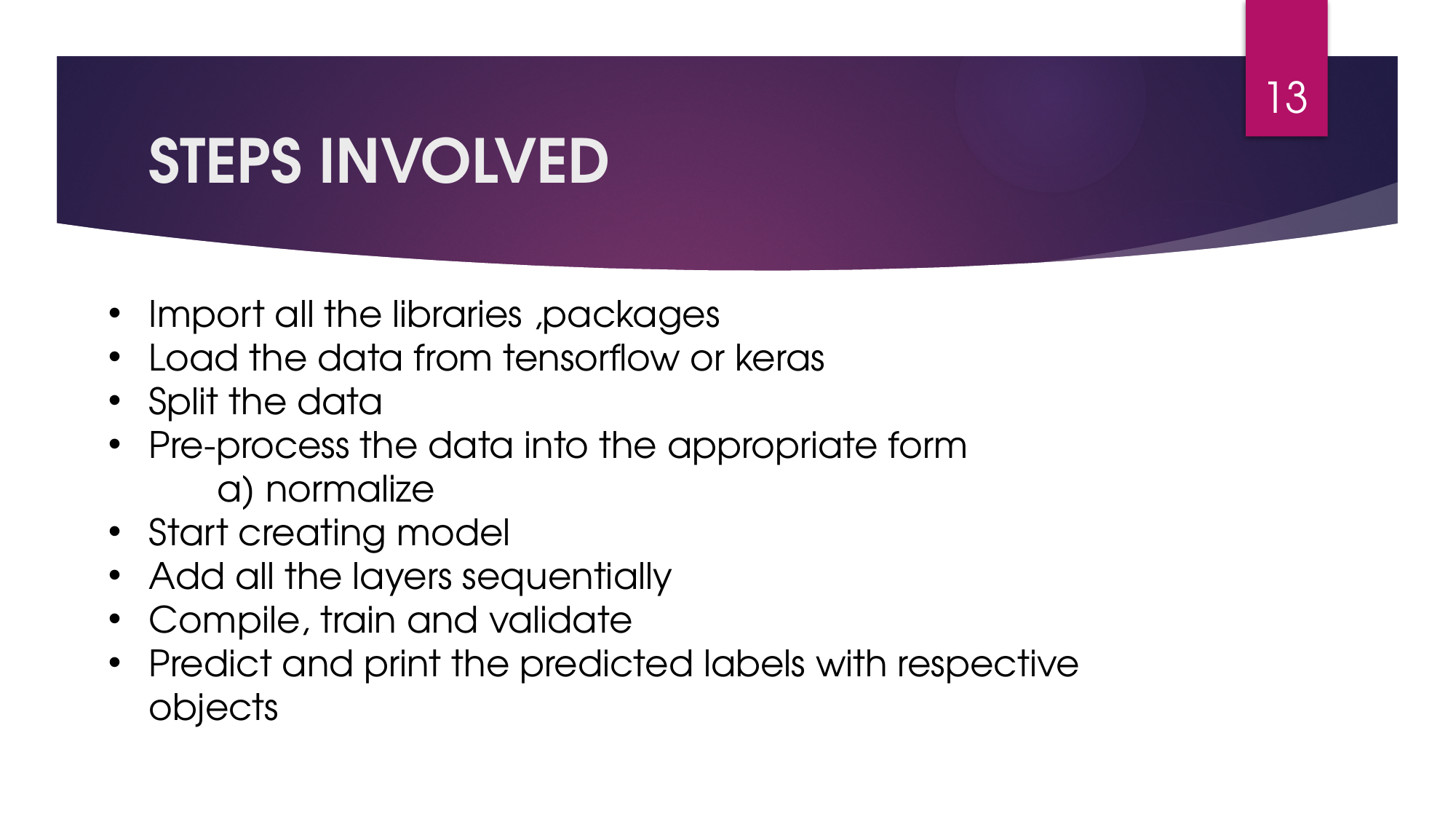

13
# STEPS INVOLVED
Import all the libraries ,packages
Load the data from tensorflow or keras
Split the data
Pre-process the data into the appropriate form
	a) normalize
Start creating model
Add all the layers sequentially
Compile, train and validate
Predict and print the predicted labels with respective objects